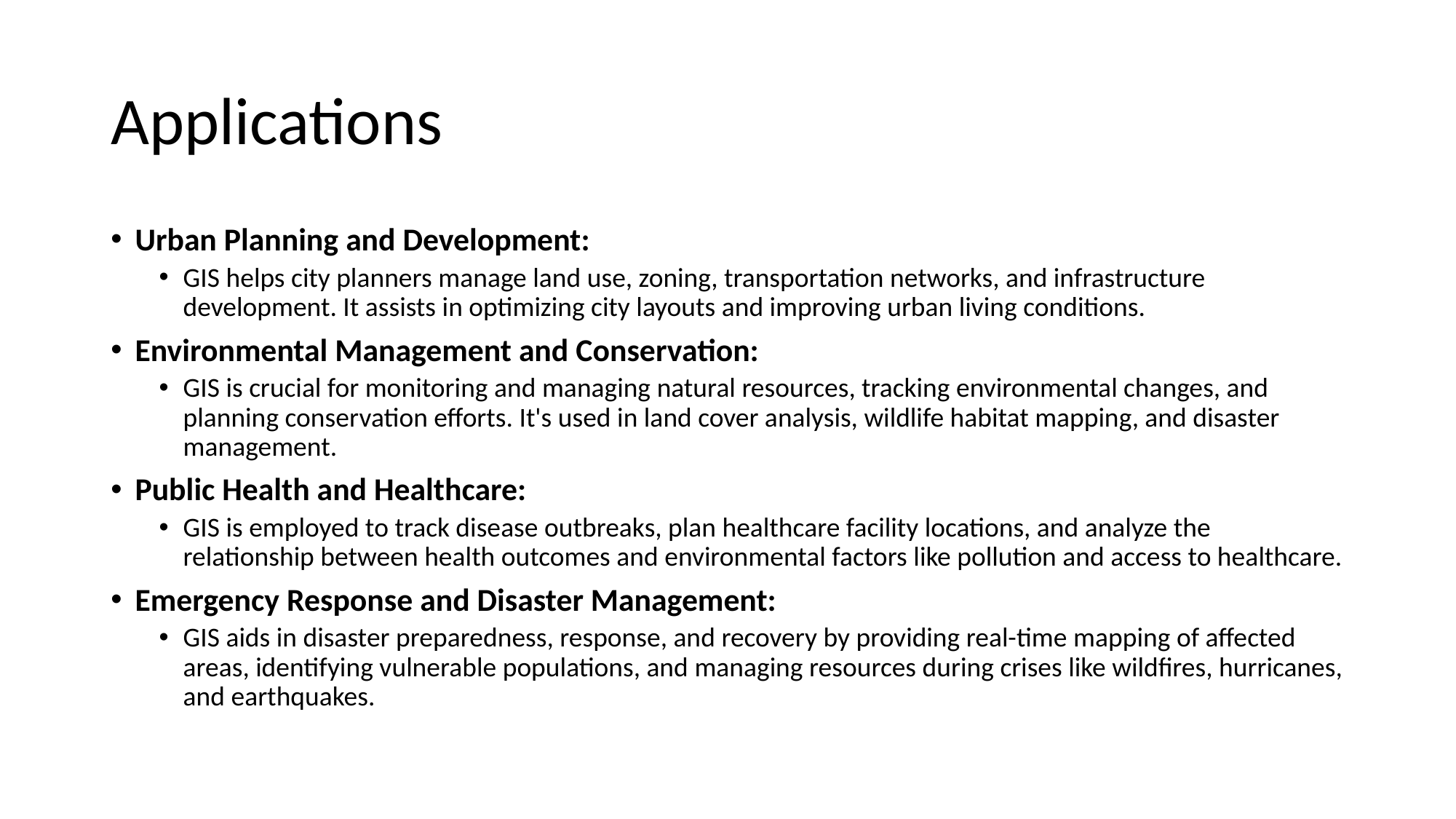

# Applications
Urban Planning and Development:
GIS helps city planners manage land use, zoning, transportation networks, and infrastructure development. It assists in optimizing city layouts and improving urban living conditions.
Environmental Management and Conservation:
GIS is crucial for monitoring and managing natural resources, tracking environmental changes, and planning conservation efforts. It's used in land cover analysis, wildlife habitat mapping, and disaster management.
Public Health and Healthcare:
GIS is employed to track disease outbreaks, plan healthcare facility locations, and analyze the relationship between health outcomes and environmental factors like pollution and access to healthcare.
Emergency Response and Disaster Management:
GIS aids in disaster preparedness, response, and recovery by providing real-time mapping of affected areas, identifying vulnerable populations, and managing resources during crises like wildfires, hurricanes, and earthquakes.